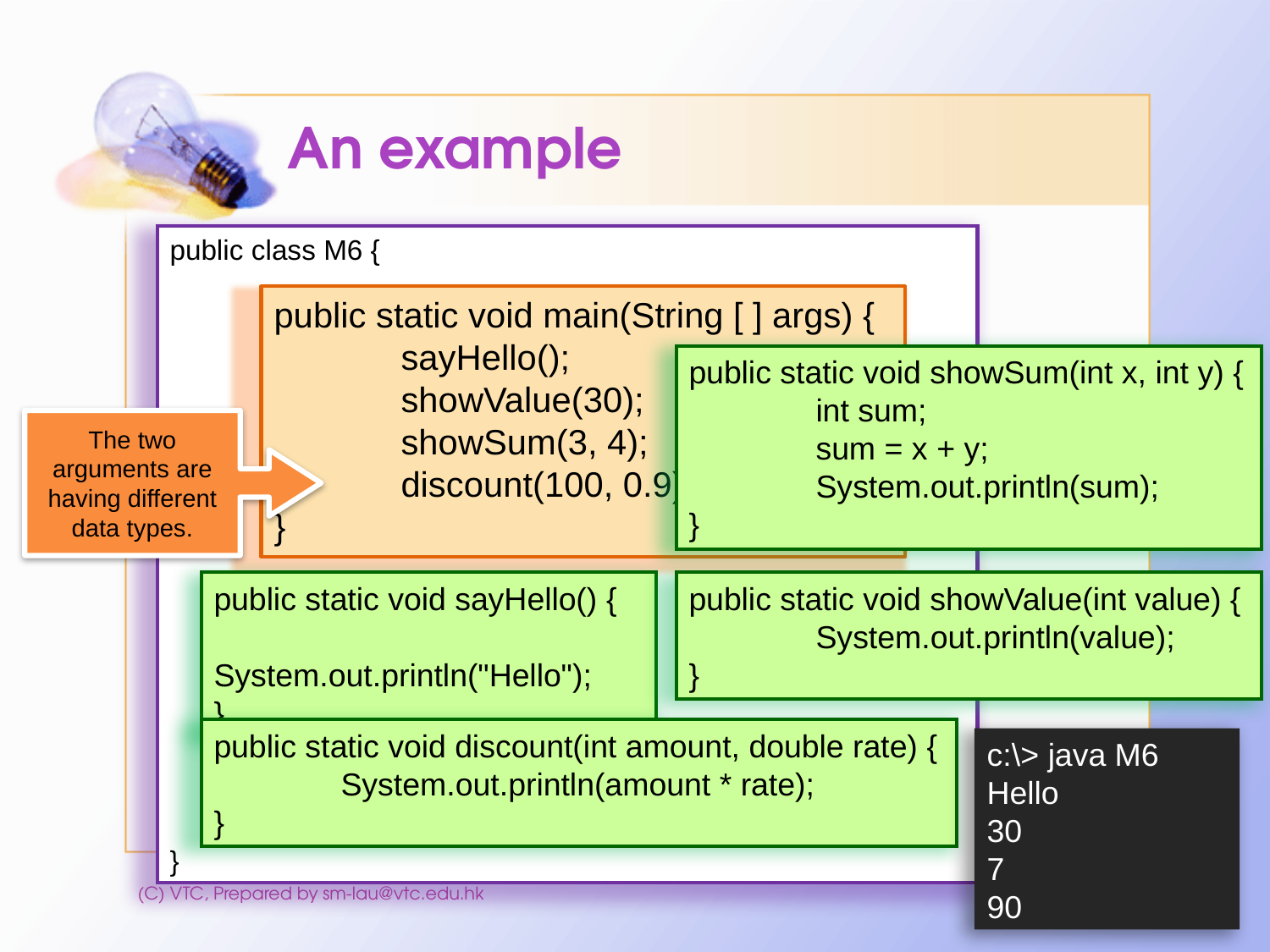

# An example
public class M6 {

}
public static void main(String [ ] args) {
	sayHello();
	showValue(30);
	showSum(3, 4);
	discount(100, 0.9);
}
public static void showSum(int x, int y) {
	int sum;
	sum = x + y;
	System.out.println(sum);
}
The two arguments are having different data types.
public static void sayHello() {
	System.out.println("Hello");
}
public static void showValue(int value) {
	System.out.println(value);
}
public static void discount(int amount, double rate) {
	System.out.println(amount * rate);
}
c:\> java M6
Hello
30
7
90
(C) VTC, Prepared by sm-lau@vtc.edu.hk